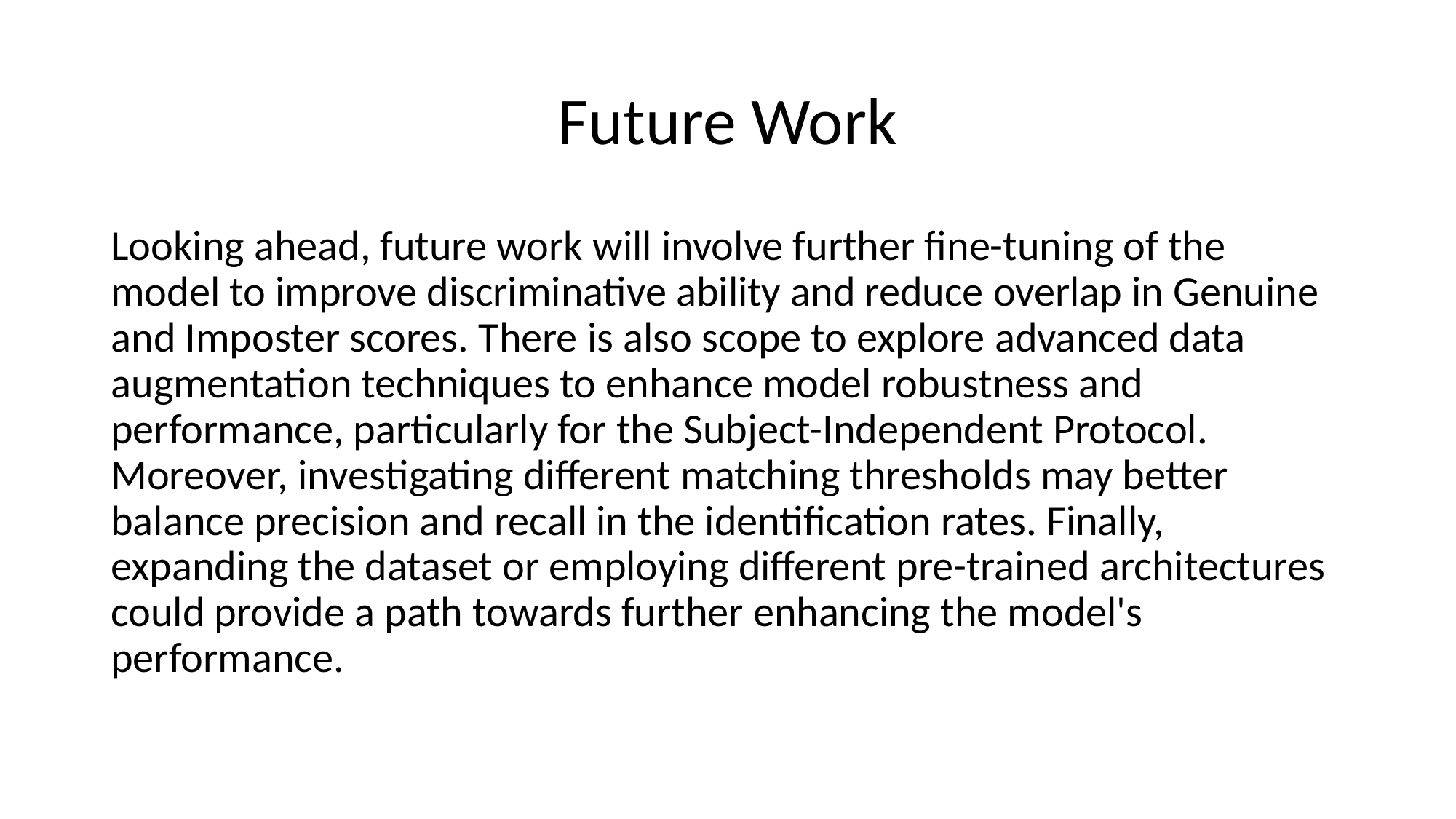

# Future Work
Looking ahead, future work will involve further fine-tuning of the model to improve discriminative ability and reduce overlap in Genuine and Imposter scores. There is also scope to explore advanced data augmentation techniques to enhance model robustness and performance, particularly for the Subject-Independent Protocol. Moreover, investigating different matching thresholds may better balance precision and recall in the identification rates. Finally, expanding the dataset or employing different pre-trained architectures could provide a path towards further enhancing the model's performance.